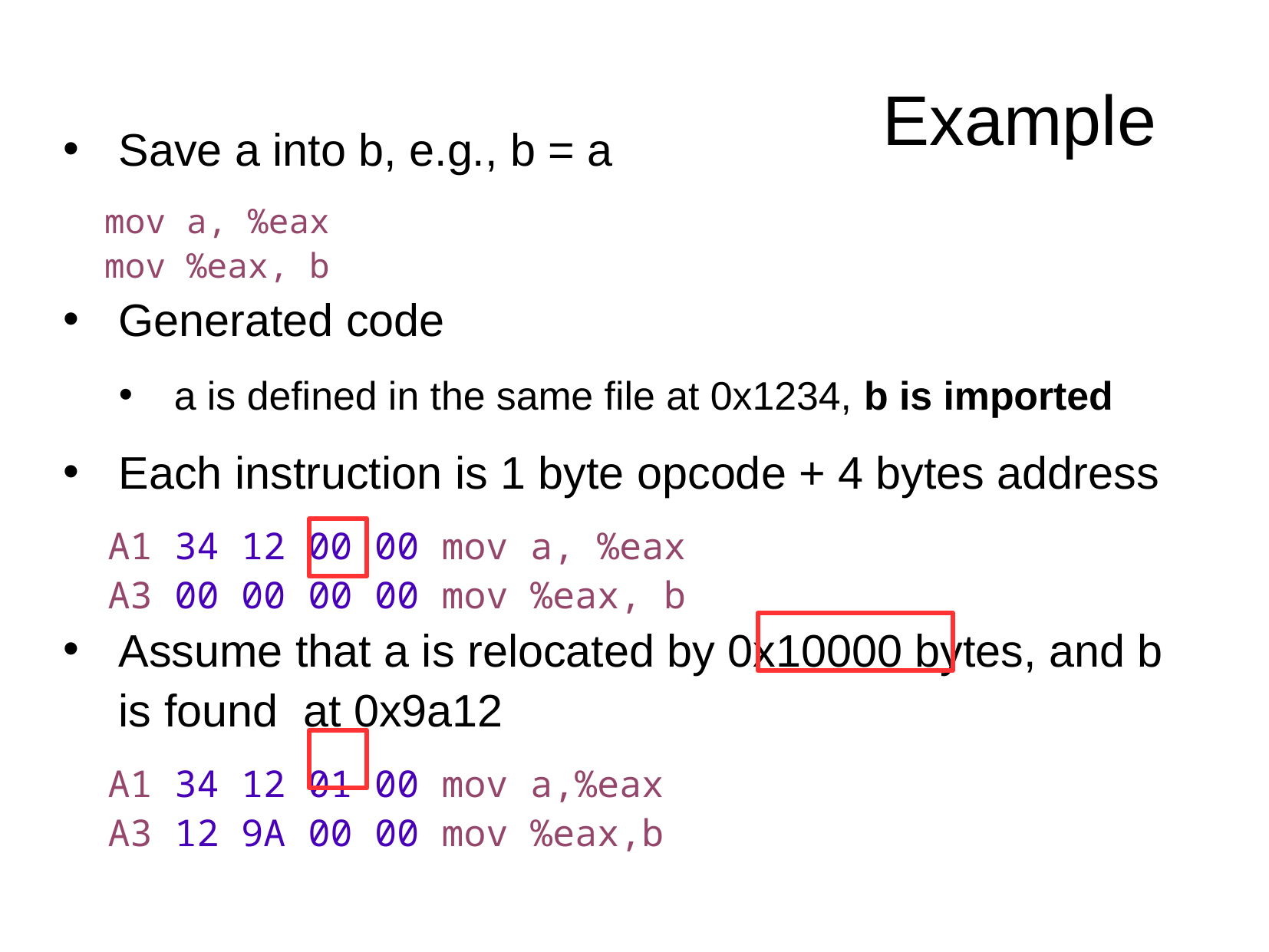

Example
Save a into b, e.g., b = a
  mov a, %eax
  mov %eax, b
Generated code
a is defined in the same file at 0x1234, b is imported
Each instruction is 1 byte opcode + 4 bytes address
  A1 34 12 00 00 mov a, %eax
  A3 00 00 00 00 mov %eax, b
Assume that a is relocated by 0x10000 bytes, and b is found  at 0x9a12
  A1 34 12 01 00 mov a,%eax
  A3 12 9A 00 00 mov %eax,b